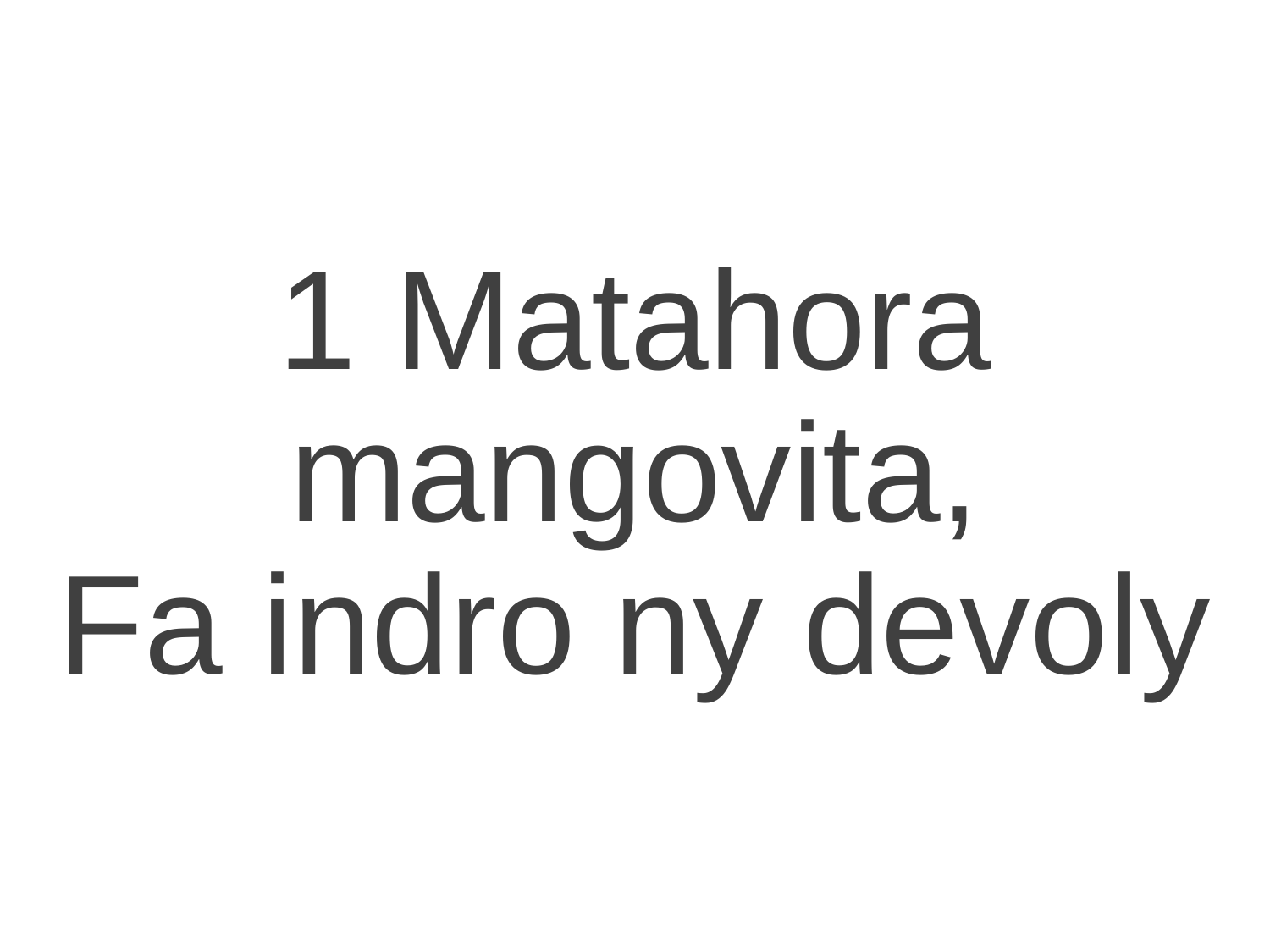

1 Matahora mangovita,
Fa indro ny devoly